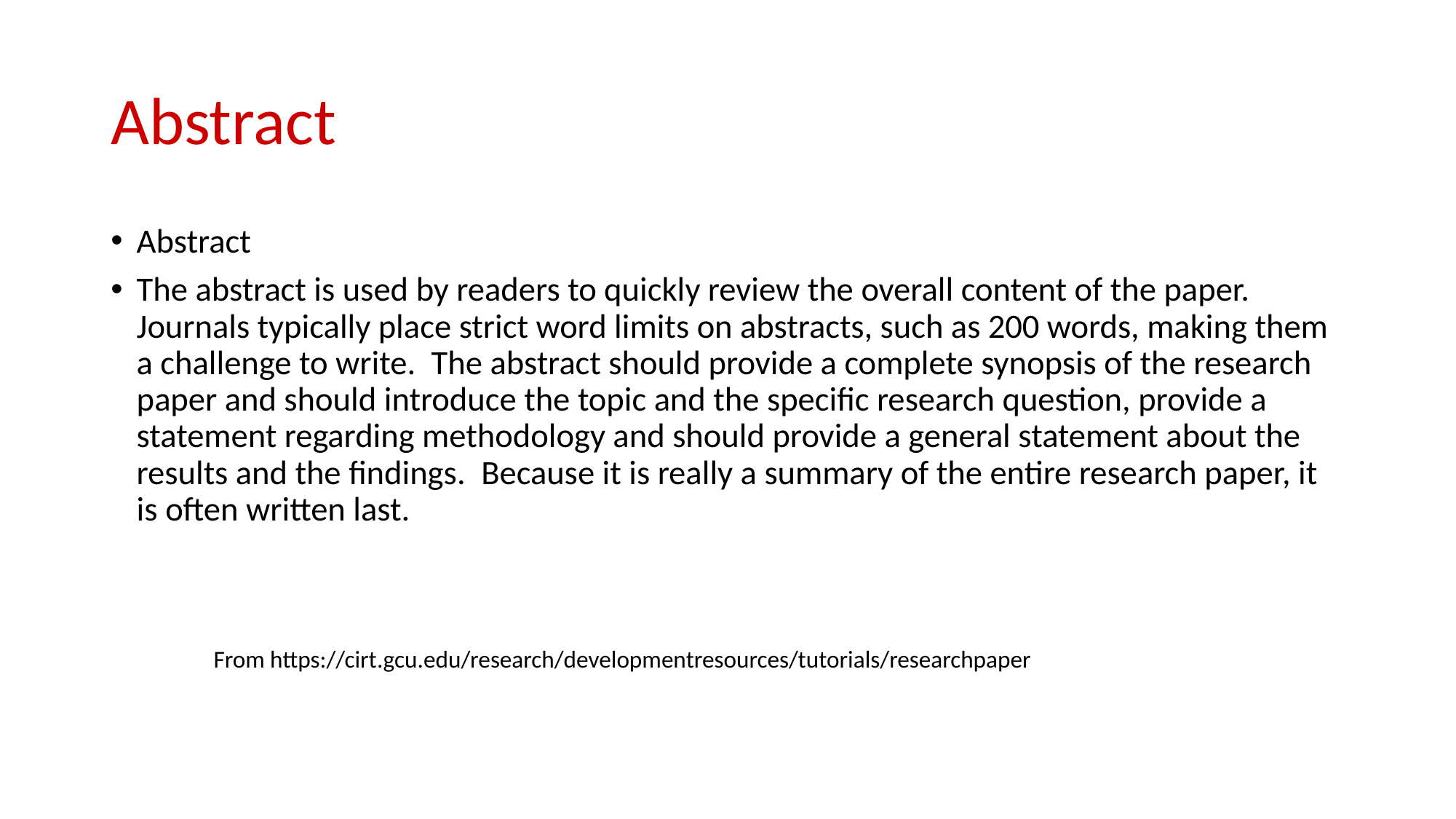

# Abstract
Abstract
The abstract is used by readers to quickly review the overall content of the paper.  Journals typically place strict word limits on abstracts, such as 200 words, making them a challenge to write.  The abstract should provide a complete synopsis of the research paper and should introduce the topic and the specific research question, provide a statement regarding methodology and should provide a general statement about the results and the findings.  Because it is really a summary of the entire research paper, it is often written last.

From https://cirt.gcu.edu/research/developmentresources/tutorials/researchpaper